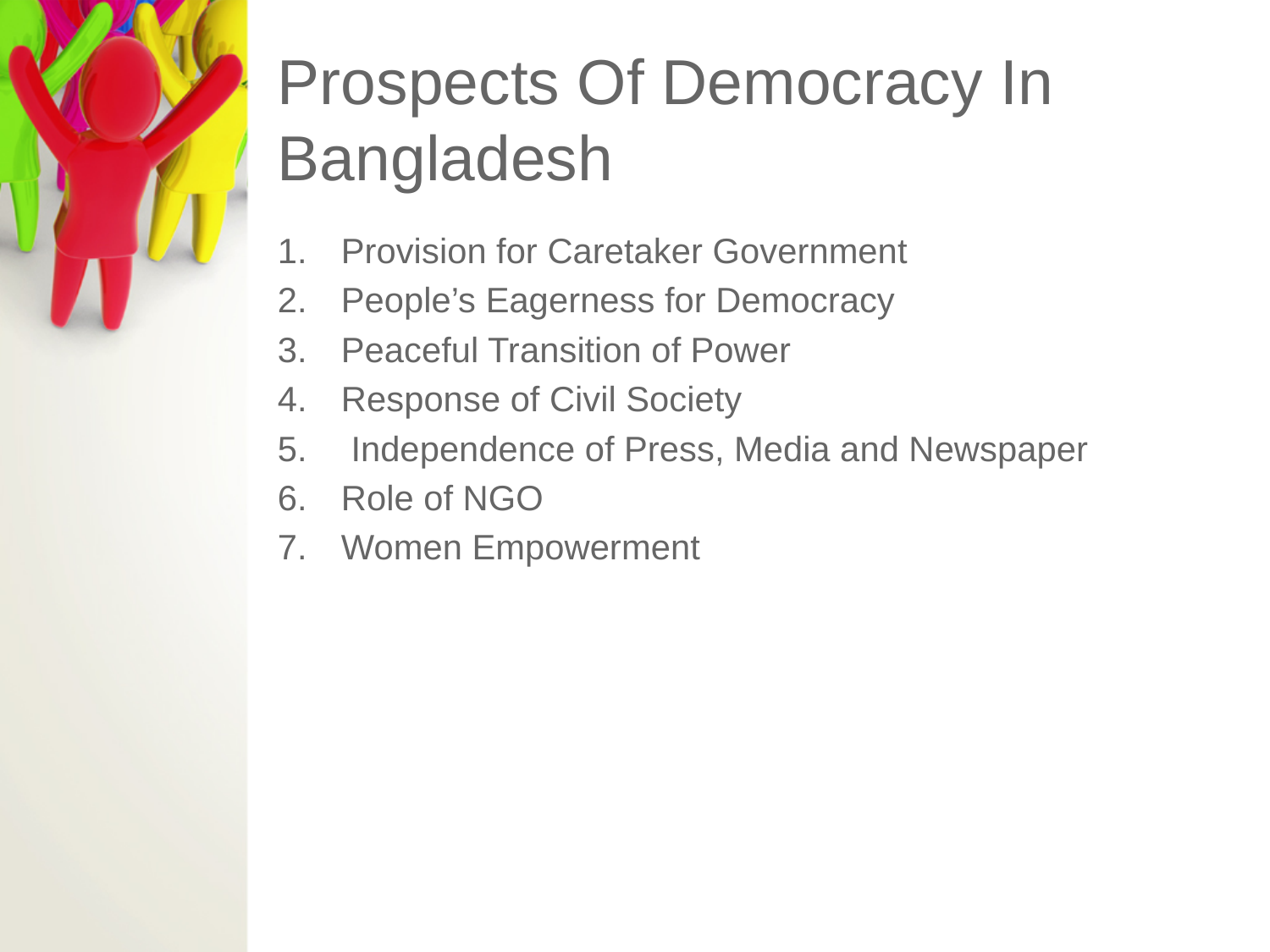

# Prospects Of Democracy In Bangladesh
Provision for Caretaker Government
People’s Eagerness for Democracy
Peaceful Transition of Power
Response of Civil Society
 Independence of Press, Media and Newspaper
Role of NGO
Women Empowerment